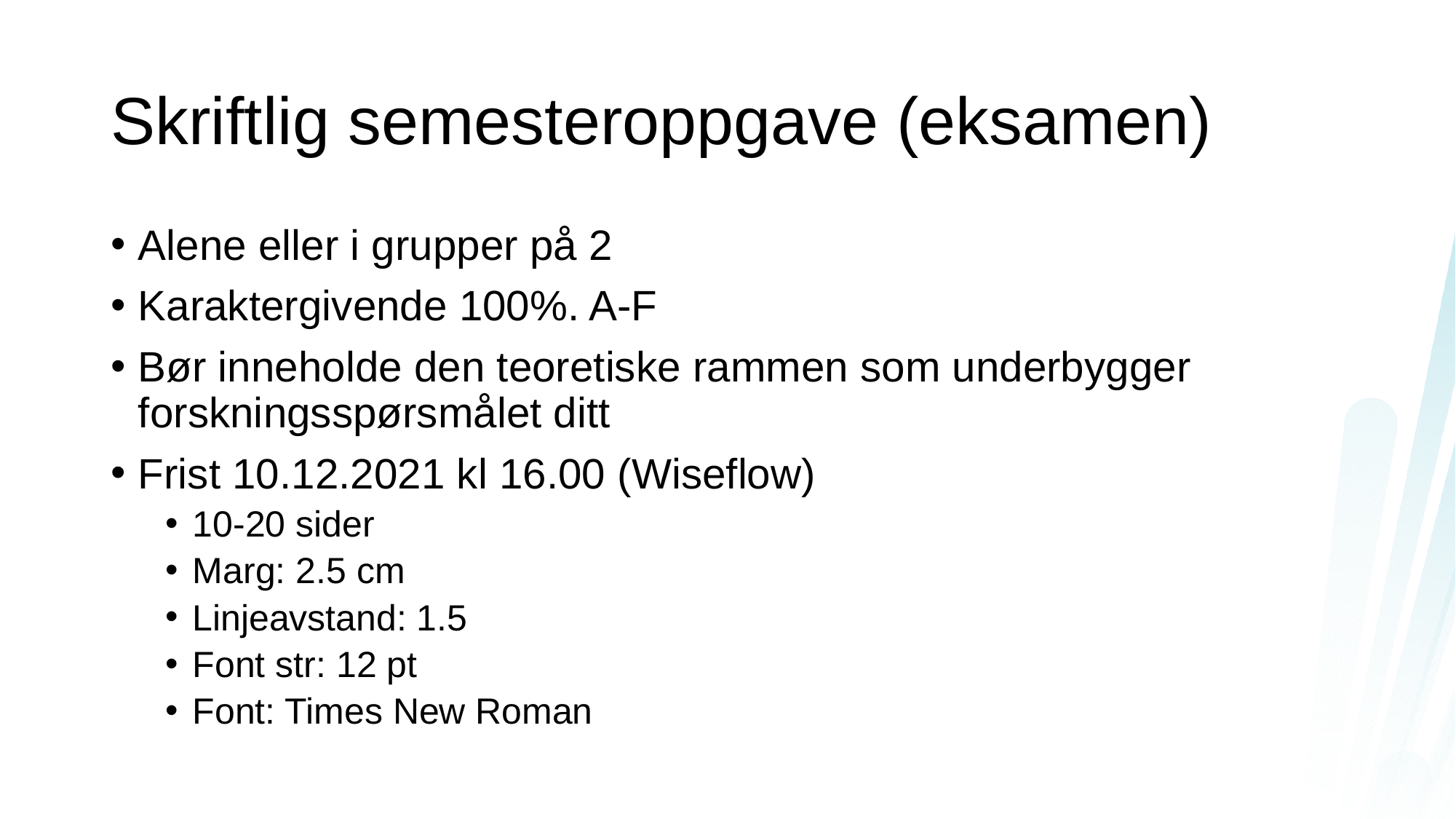

# Skriftlig semesteroppgave (eksamen)
Alene eller i grupper på 2
Karaktergivende 100%. A-F
Bør inneholde den teoretiske rammen som underbygger forskningsspørsmålet ditt
Frist 10.12.2021 kl 16.00 (Wiseflow)
10-20 sider
Marg: 2.5 cm
Linjeavstand: 1.5
Font str: 12 pt
Font: Times New Roman